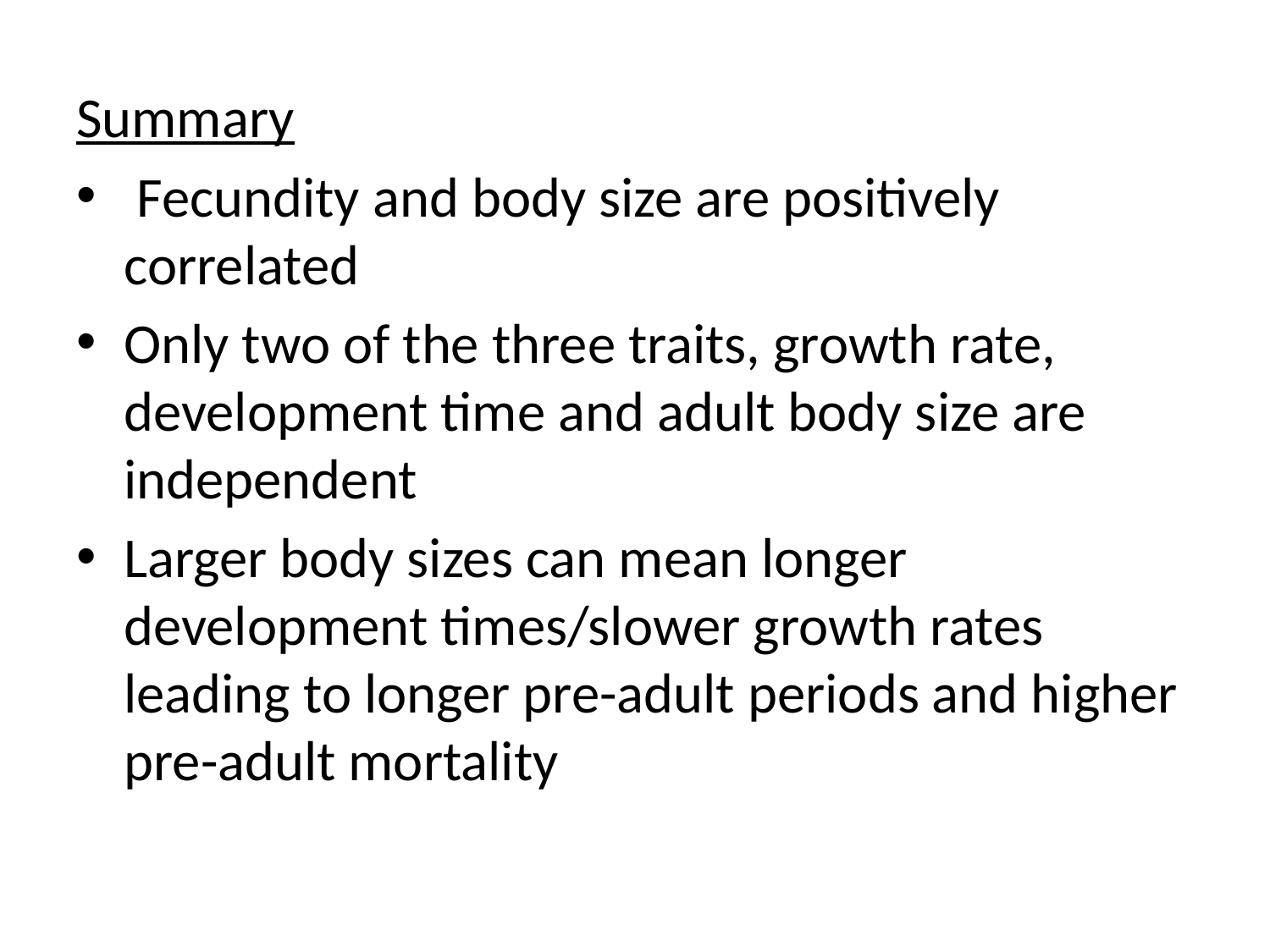

Summary
 Fecundity and body size are positively correlated
Only two of the three traits, growth rate, development time and adult body size are independent
Larger body sizes can mean longer development times/slower growth rates leading to longer pre-adult periods and higher pre-adult mortality